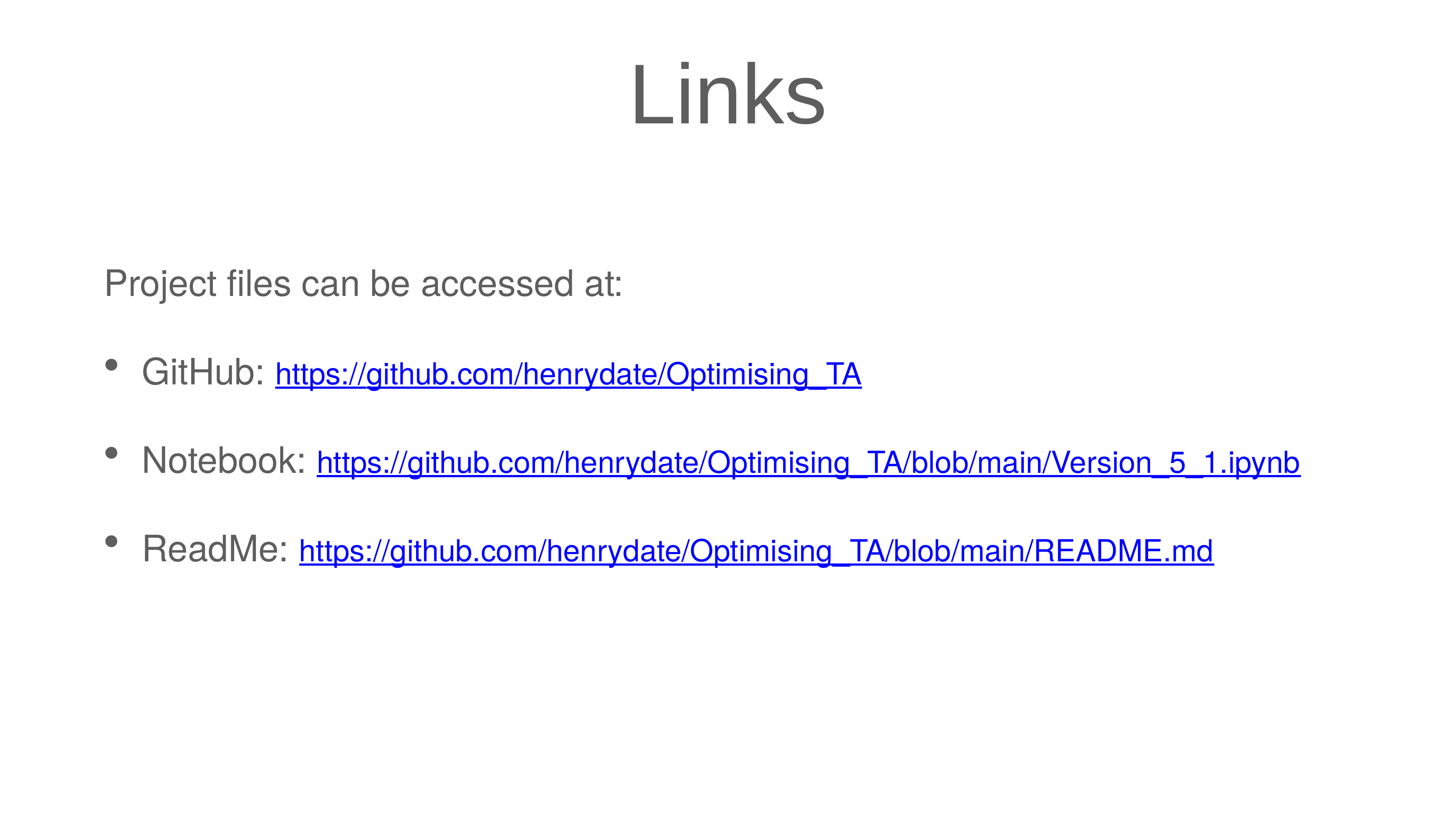

# Links
Project files can be accessed at:
GitHub: https://github.com/henrydate/Optimising_TA
Notebook: https://github.com/henrydate/Optimising_TA/blob/main/Version_5_1.ipynb
ReadMe: https://github.com/henrydate/Optimising_TA/blob/main/README.md